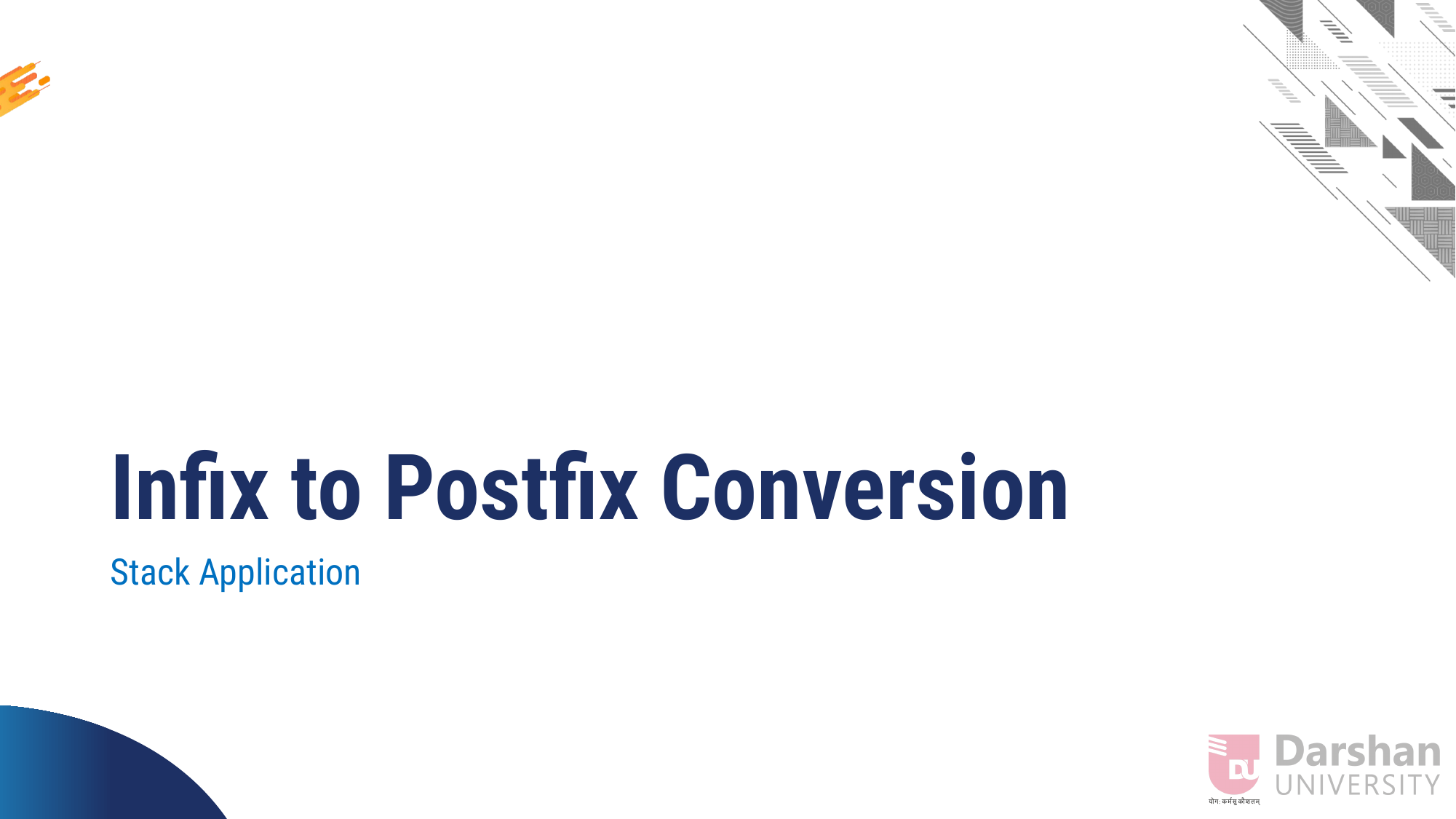

# Infix to Postfix Conversion
Stack Application